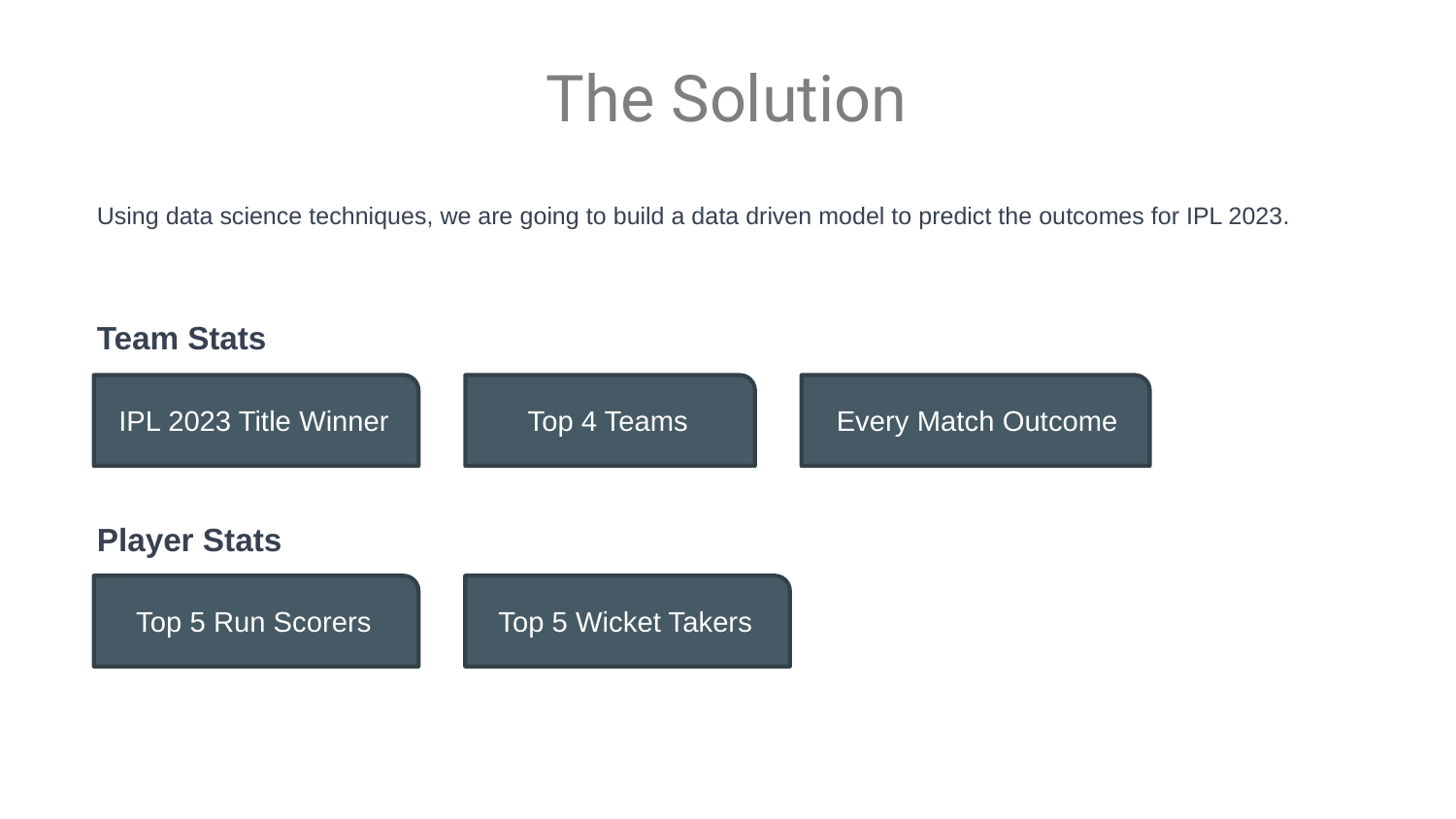

# The Solution

Using data science techniques, we are going to build a data driven model to predict the outcomes for IPL 2023.

Team Stats

Player Stats

 Every Match Outcome
IPL 2023 Title Winner
Top 4 Teams
Solution #1
 This is a sample text.
Solution #2
This is a sample text.
Solution #4
This is a sample text.
Top 5 Run Scorers
Top 5 Wicket Takers